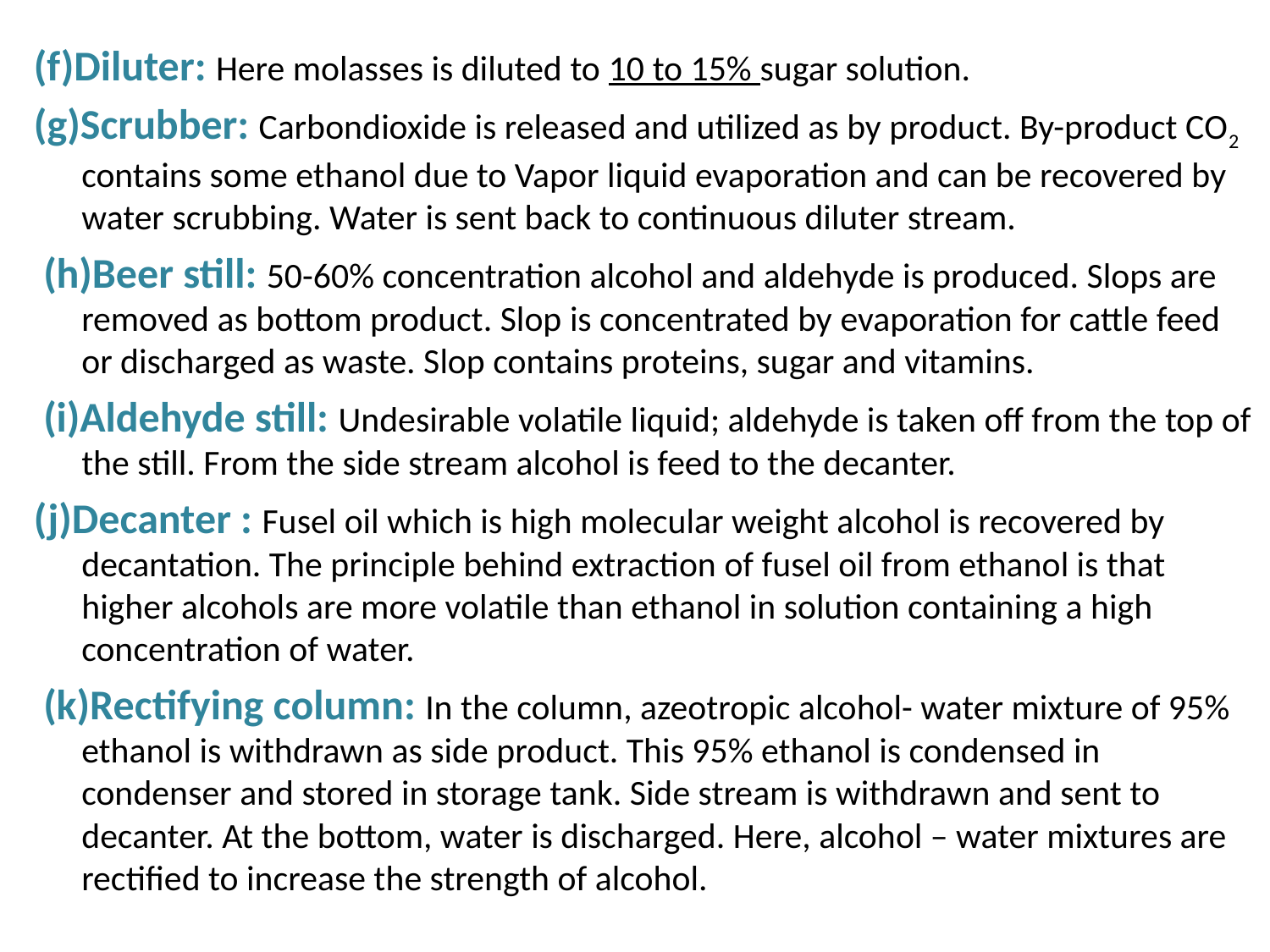

(f)Diluter: Here molasses is diluted to 10 to 15% sugar solution.
(g)Scrubber: Carbondioxide is released and utilized as by product. By-product CO2 contains some ethanol due to Vapor liquid evaporation and can be recovered by water scrubbing. Water is sent back to continuous diluter stream.
 (h)Beer still: 50-60% concentration alcohol and aldehyde is produced. Slops are removed as bottom product. Slop is concentrated by evaporation for cattle feed or discharged as waste. Slop contains proteins, sugar and vitamins.
 (i)Aldehyde still: Undesirable volatile liquid; aldehyde is taken off from the top of the still. From the side stream alcohol is feed to the decanter.
(j)Decanter : Fusel oil which is high molecular weight alcohol is recovered by decantation. The principle behind extraction of fusel oil from ethanol is that higher alcohols are more volatile than ethanol in solution containing a high concentration of water.
 (k)Rectifying column: In the column, azeotropic alcohol- water mixture of 95% ethanol is withdrawn as side product. This 95% ethanol is condensed in condenser and stored in storage tank. Side stream is withdrawn and sent to decanter. At the bottom, water is discharged. Here, alcohol – water mixtures are rectified to increase the strength of alcohol.